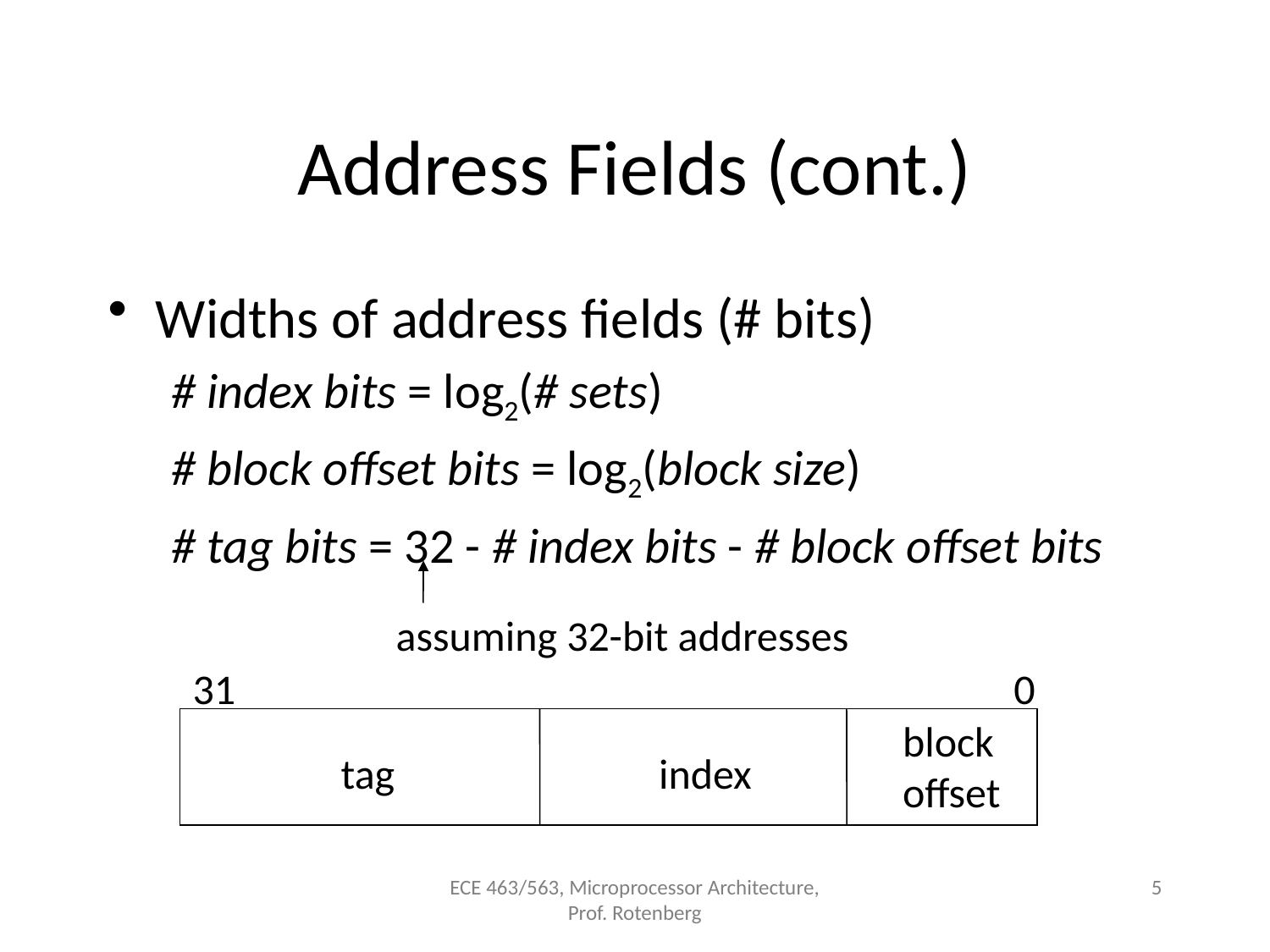

# Address Fields (cont.)
Widths of address fields (# bits)
# index bits = log2(# sets)
# block offset bits = log2(block size)
# tag bits = 32 - # index bits - # block offset bits

assuming 32-bit addresses
31
0

block
offset
tag
index
ECE 463/563, Microprocessor Architecture, Prof. Rotenberg
5